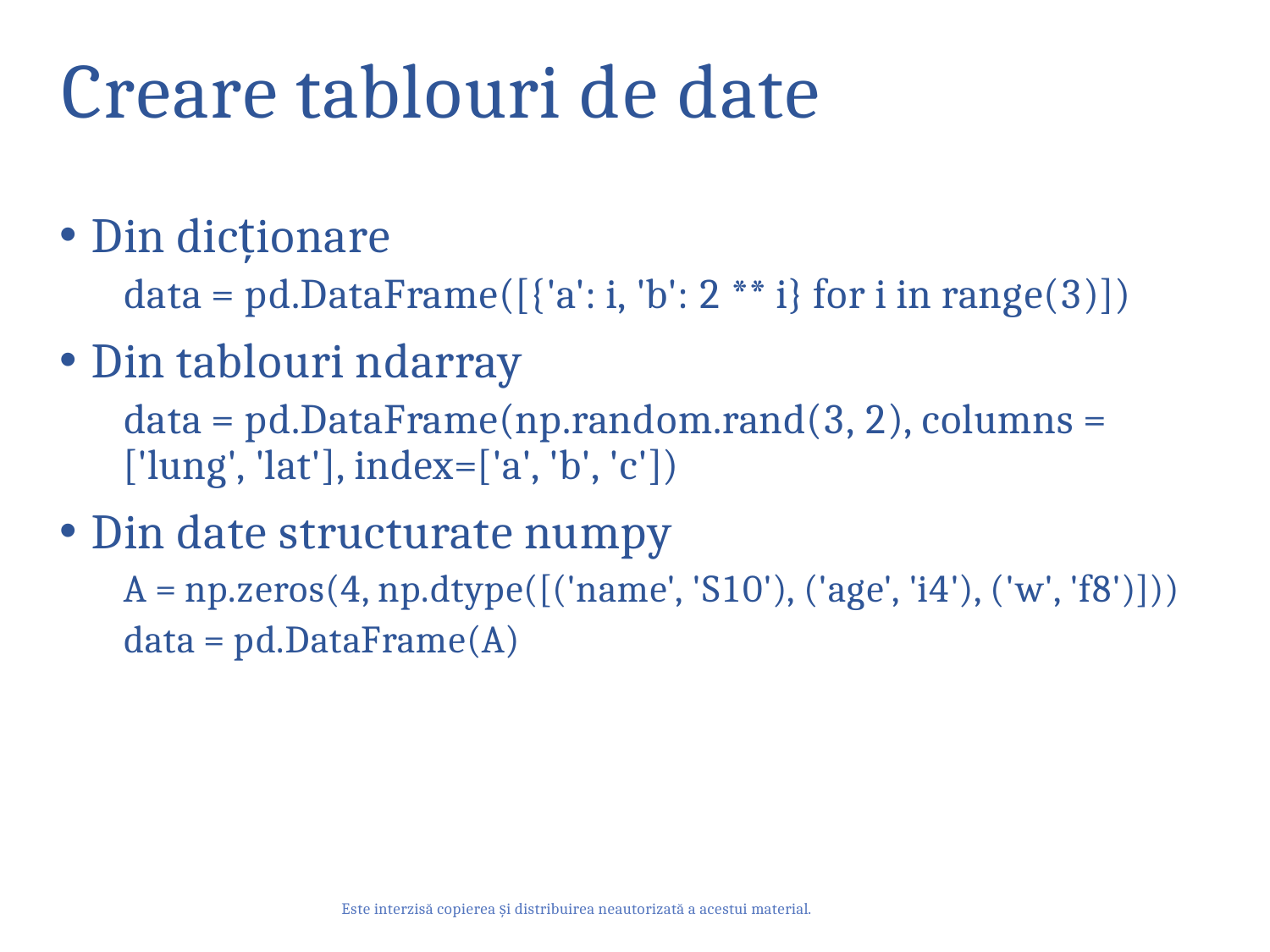

# Creare tablouri de date
Din dicționare
data = pd.DataFrame([{'a': i, 'b': 2 ** i} for i in range(3)])
Din tablouri ndarray
data = pd.DataFrame(np.random.rand(3, 2), columns = ['lung', 'lat'], index=['a', 'b', 'c'])
Din date structurate numpy
A = np.zeros(4, np.dtype([('name', 'S10'), ('age', 'i4'), ('w', 'f8')]))
data = pd.DataFrame(A)